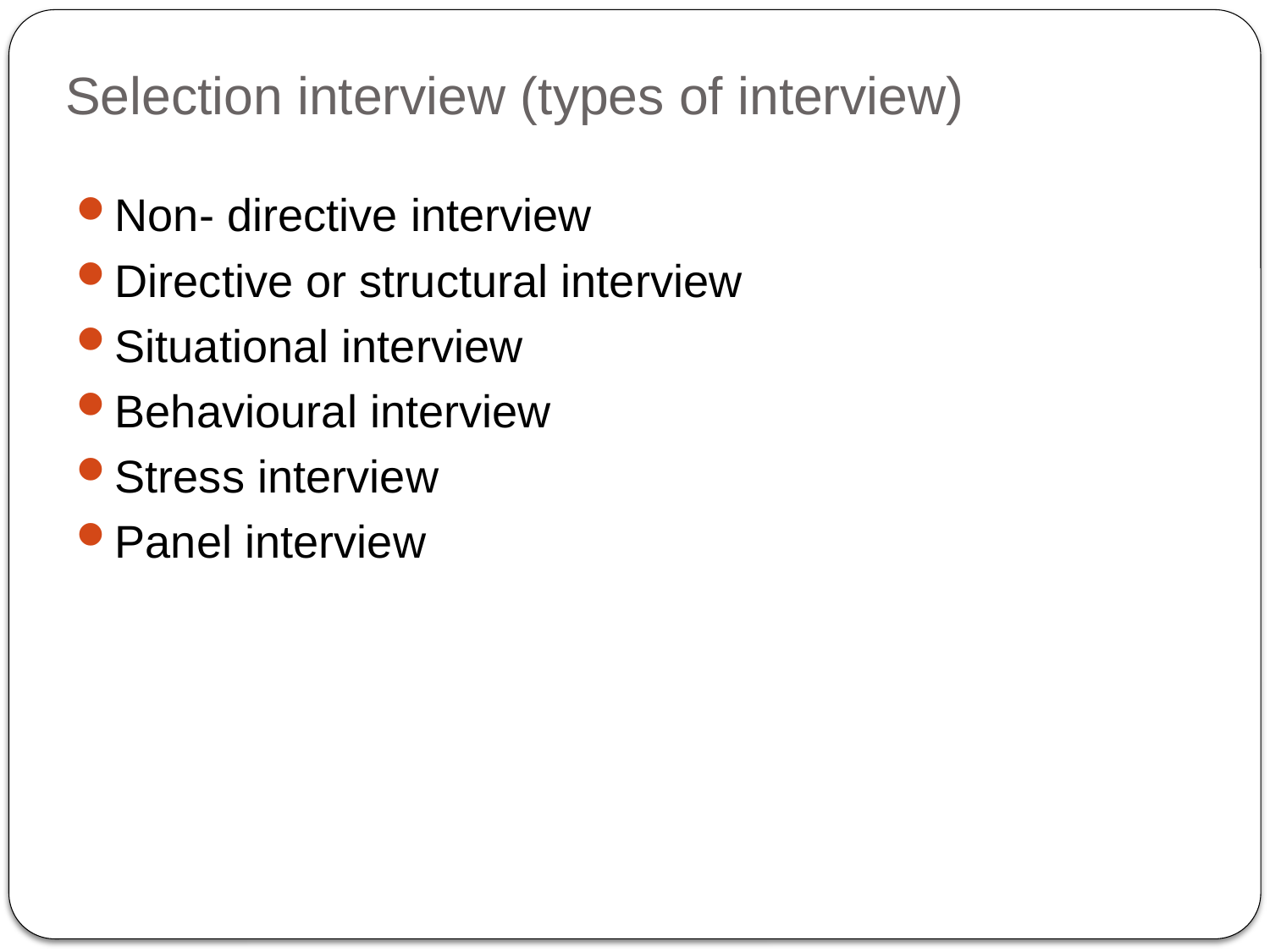

# Selection interview (types of interview)
Non- directive interview
Directive or structural interview
Situational interview
Behavioural interview
Stress interview
Panel interview